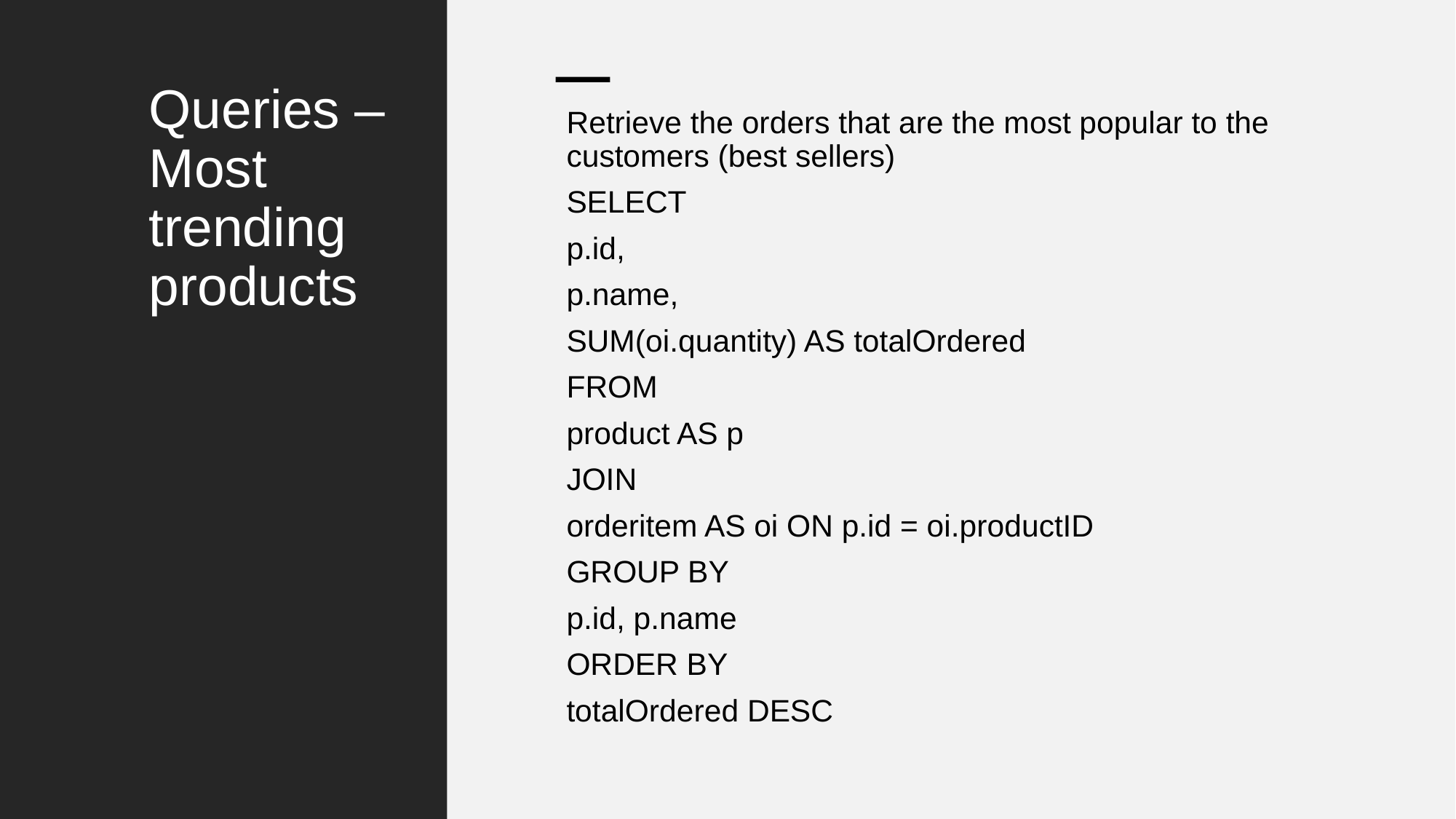

# Queries – Most trending products

Retrieve the orders that are the most popular to the customers (best sellers)
SELECT
p.id,
p.name,
SUM(oi.quantity) AS totalOrdered
FROM
product AS p
JOIN
orderitem AS oi ON p.id = oi.productID
GROUP BY
p.id, p.name
ORDER BY
totalOrdered DESC